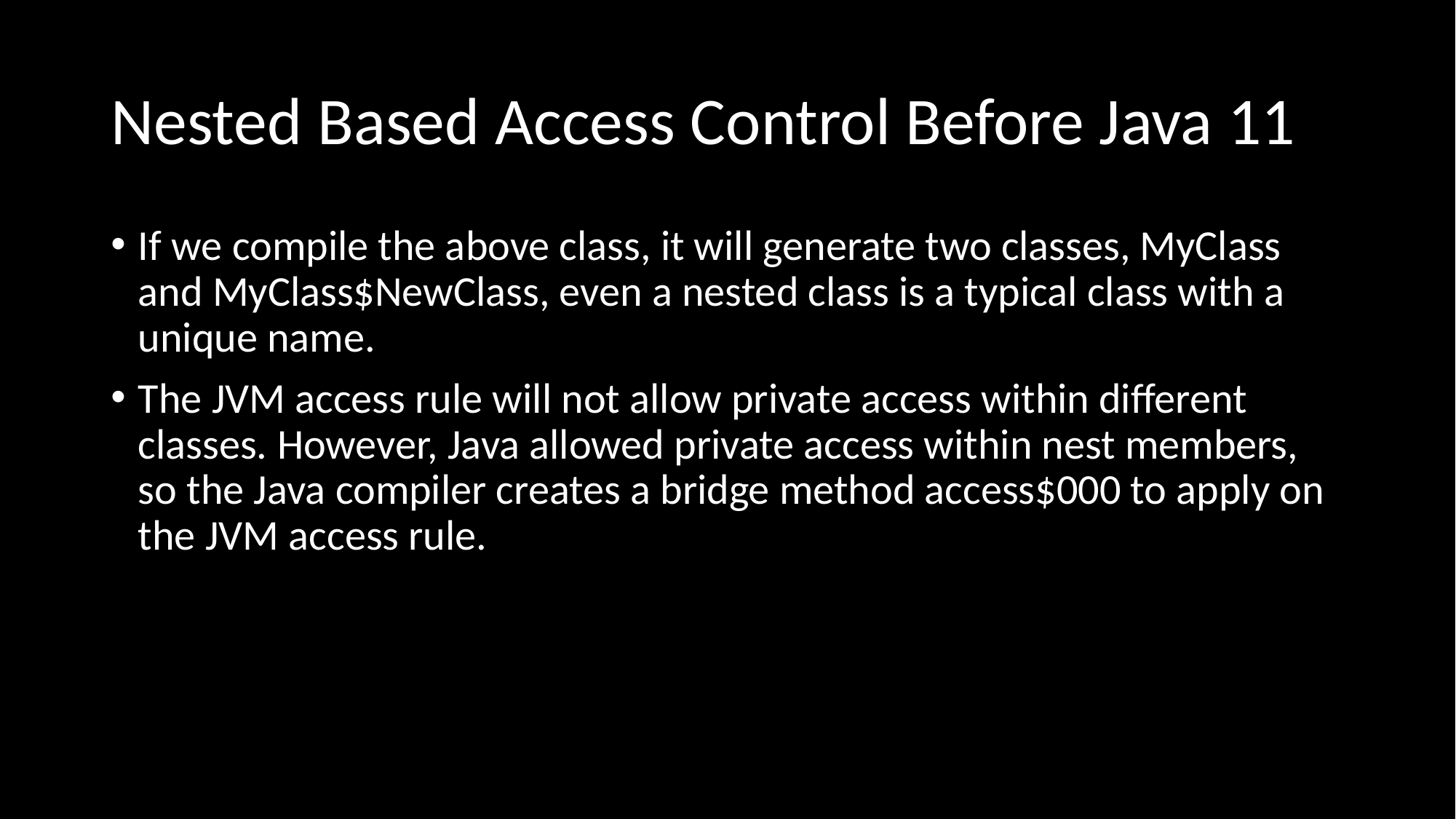

# Nested Based Access Control Before Java 11
If we compile the above class, it will generate two classes, MyClass and MyClass$NewClass, even a nested class is a typical class with a unique name.
The JVM access rule will not allow private access within different classes. However, Java allowed private access within nest members, so the Java compiler creates a bridge method access$000 to apply on the JVM access rule.